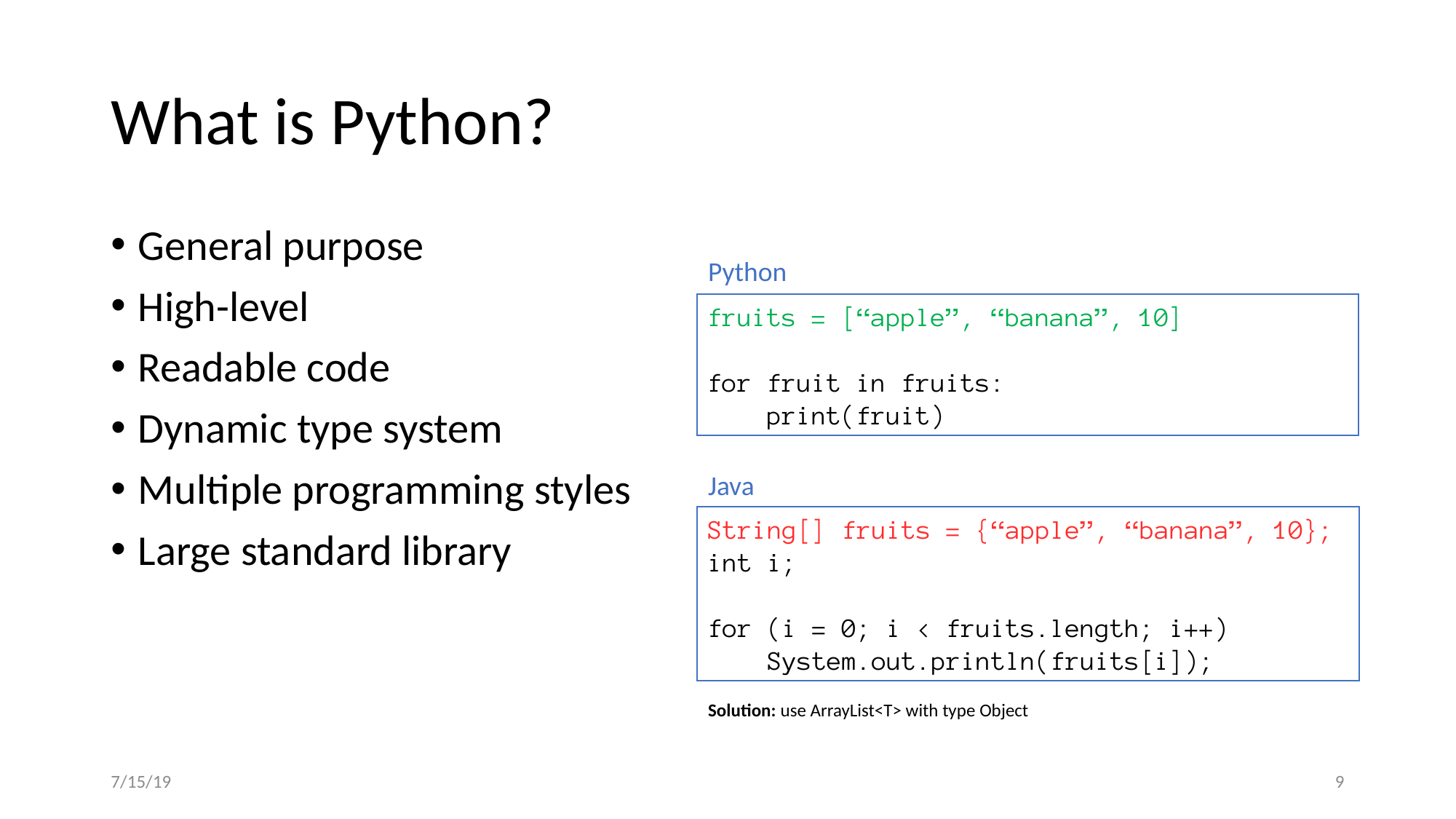

# What is Python?
General purpose
High-level
Readable code
Dynamic type system
Multiple programming styles
Large standard library

Python
fruits = [“apple”, “banana”, 10]

for fruit in fruits:
    print(fruit)
Java
String[] fruits = {“apple”, “banana”, 10};
int i;

for (i = 0; i < fruits.length; i++)
    System.out.println(fruits[i]);
Solution: use ArrayList<T> with type Object
7/15/19
9